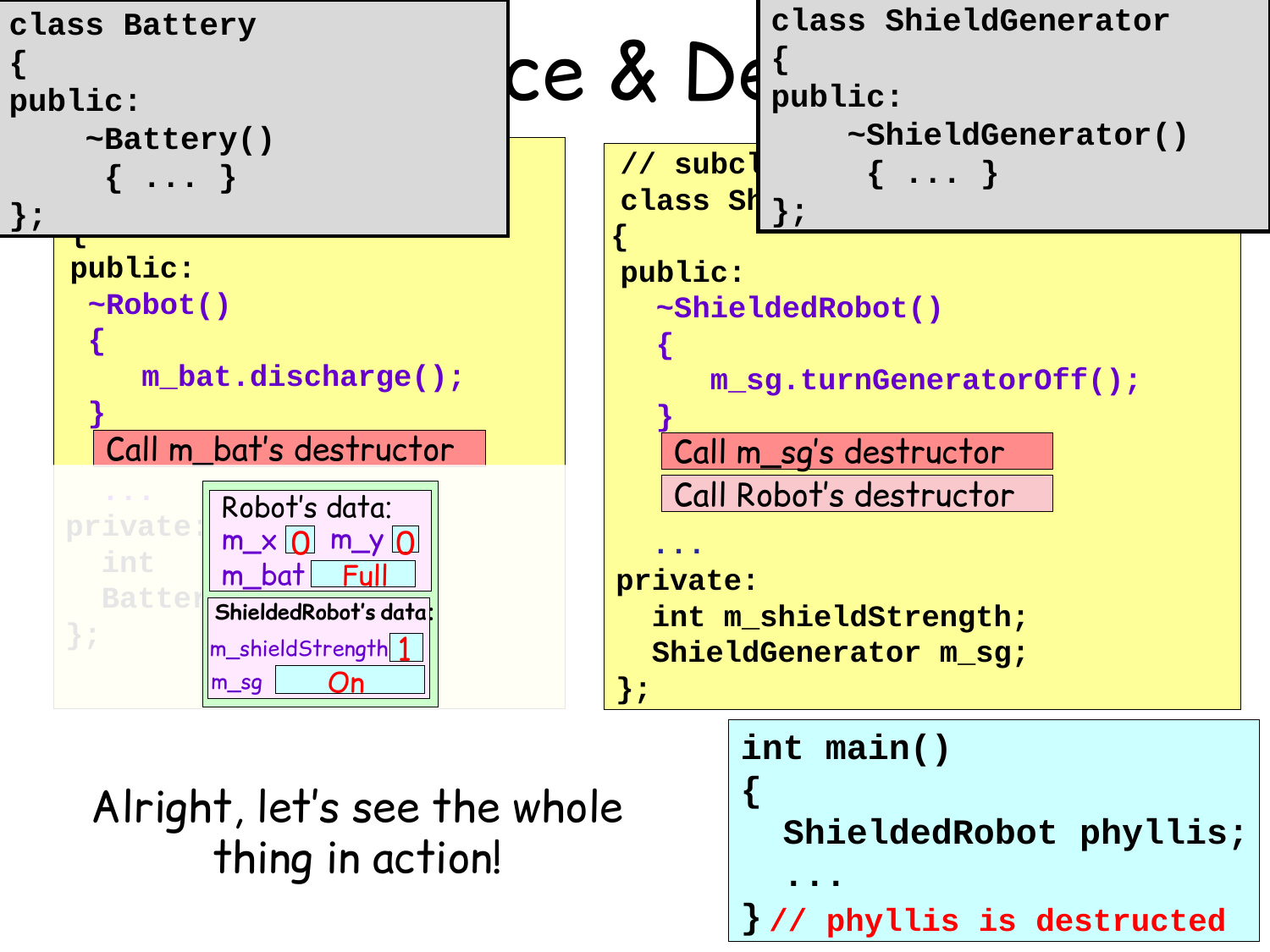

class Battery
{
public:
    ~Battery()
     { ... }
};
# Inheritance & Destruction
47
class ShieldGenerator
{
public:
    ~ShieldGenerator()
     { ... }
};
// superclass
class Robot
{
public:
 ~Robot()
 {
    m_bat.discharge();
 }

// subclass
class ShieldedRobot: public Robot
   {
public:
  ~ShieldedRobot()
  {
     m_sg.turnGeneratorOff();
  }

Call m_bat’s destructor
Call m_sg’s destructor
  ...
private:
  int      m_x, m_y;
  Battery  m_bat;
};

Call Robot’s destructor

Robot’s data:

m_y
m_x
0         0
  ...
private:
  int m_shieldStrength;
  ShieldGenerator m_sg;
};

m_bat
Full

ShieldedRobot’s  data:

1
m_shieldStrength

On
m_sg

int main()
{
  ShieldedRobot phyllis;
  ...
}
Alright, let’s see the whole thing in action!
// phyllis is destructed